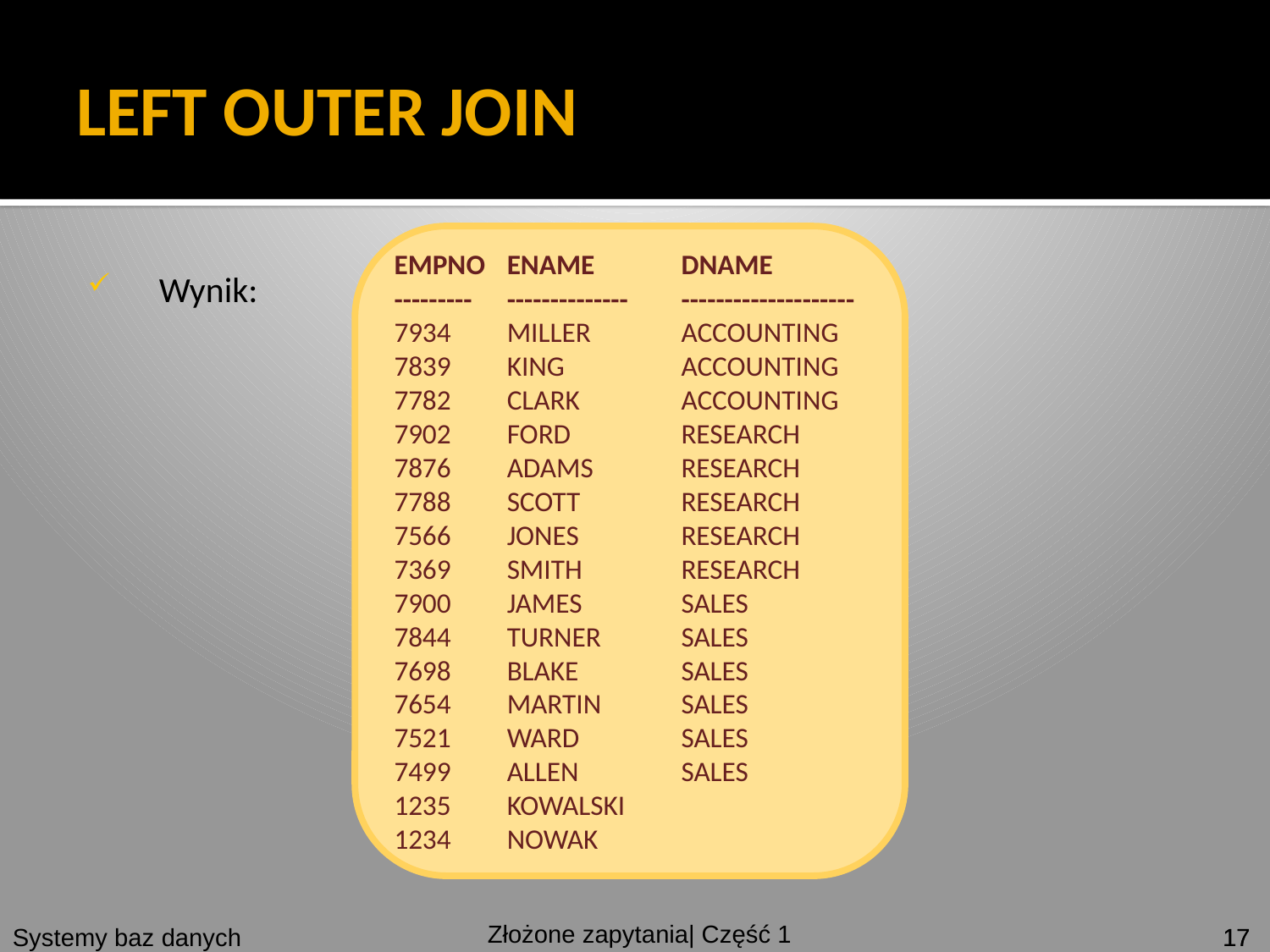

# LEFT OUTER JOIN
EMPNO 	ENAME 	DNAME
---------	--------------	--------------------
7934	MILLER 	ACCOUNTING
7839 	KING 	ACCOUNTING
7782 	CLARK 	ACCOUNTING
7902 	FORD 	RESEARCH
7876 	ADAMS 	RESEARCH
7788 	SCOTT 	RESEARCH
7566 	JONES 	RESEARCH
7369 	SMITH 	RESEARCH
7900 	JAMES 	SALES
7844 	TURNER 	SALES
7698 	BLAKE 	SALES
7654 	MARTIN 	SALES
7521 	WARD 	SALES
7499 	ALLEN 	SALES
1235 	KOWALSKI
1234 	NOWAK
Wynik:
Złożone zapytania| Część 1